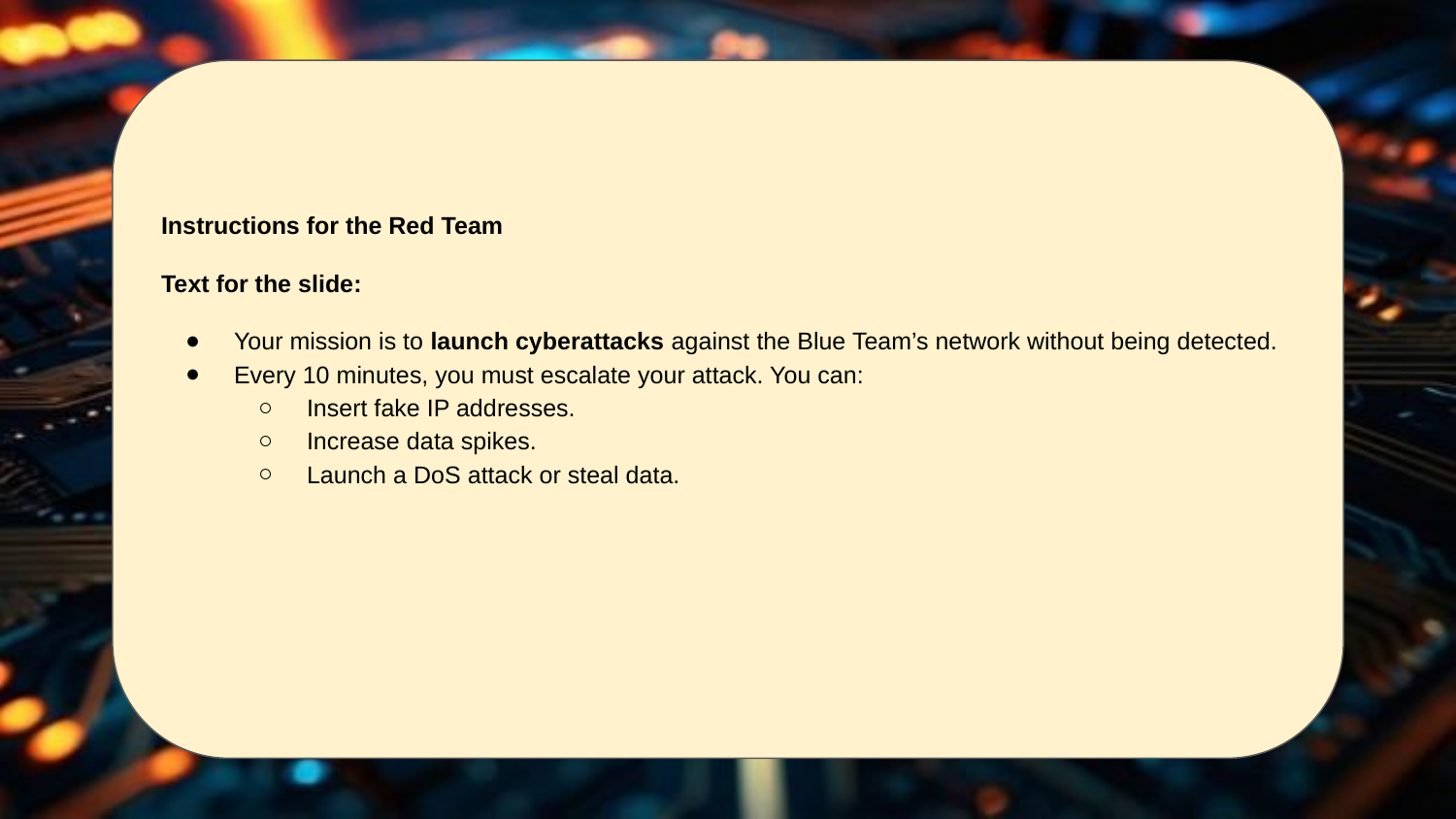

Instructions for the Red Team
Text for the slide:
Your mission is to launch cyberattacks against the Blue Team’s network without being detected.
Every 10 minutes, you must escalate your attack. You can:
Insert fake IP addresses.
Increase data spikes.
Launch a DoS attack or steal data.